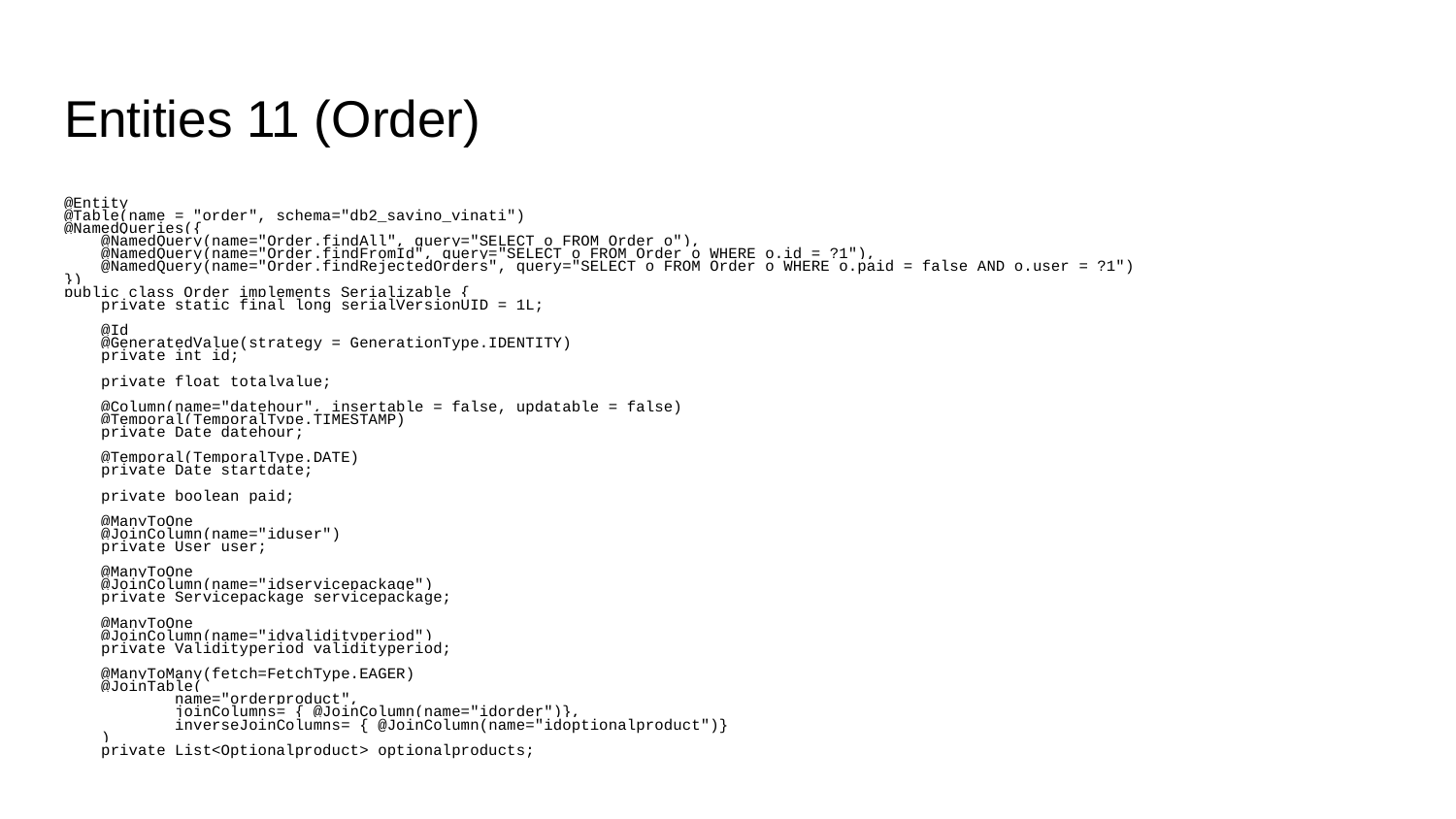

# Entities 11 (Order)
@Entity
@Table(name = "order", schema="db2_savino_vinati")
@NamedQueries({
    @NamedQuery(name="Order.findAll", query="SELECT o FROM Order o"),
    @NamedQuery(name="Order.findFromId", query="SELECT o FROM Order o WHERE o.id = ?1"),
    @NamedQuery(name="Order.findRejectedOrders", query="SELECT o FROM Order o WHERE o.paid = false AND o.user = ?1")
})
public class Order implements Serializable {
    private static final long serialVersionUID = 1L;

    @Id
    @GeneratedValue(strategy = GenerationType.IDENTITY)
    private int id;

    private float totalvalue;

    @Column(name="datehour", insertable = false, updatable = false)
    @Temporal(TemporalType.TIMESTAMP)
    private Date datehour;

    @Temporal(TemporalType.DATE)
    private Date startdate;

    private boolean paid;

    @ManyToOne
    @JoinColumn(name="iduser")
    private User user;

    @ManyToOne
    @JoinColumn(name="idservicepackage")
    private Servicepackage servicepackage;

    @ManyToOne
    @JoinColumn(name="idvalidityperiod")
    private Validityperiod validityperiod;

    @ManyToMany(fetch=FetchType.EAGER)
    @JoinTable(
            name="orderproduct",
            joinColumns= { @JoinColumn(name="idorder")},
            inverseJoinColumns= { @JoinColumn(name="idoptionalproduct")}
    )
    private List<Optionalproduct> optionalproducts;